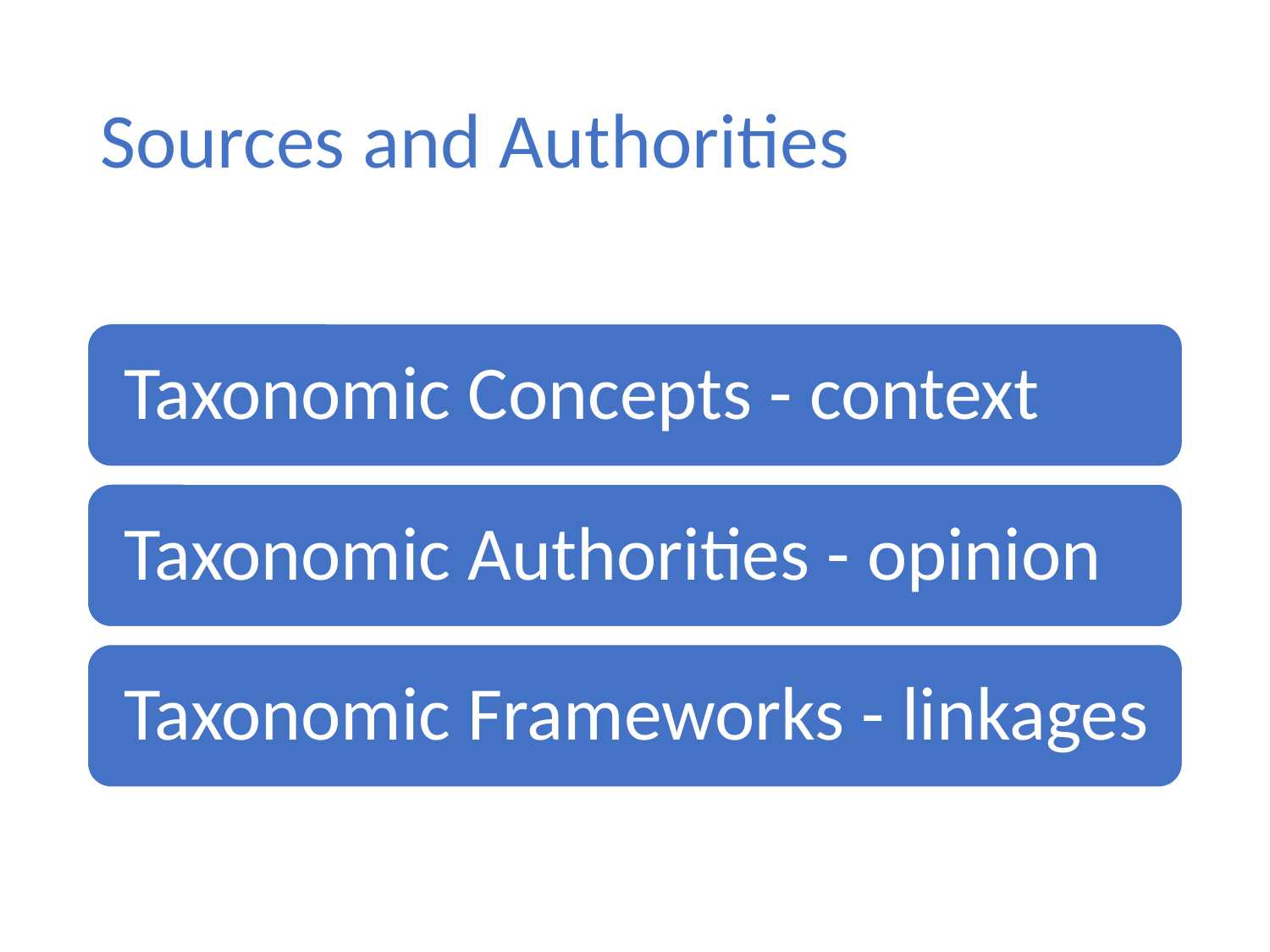

# Sources and Authorities
Taxonomic Concepts - context
Taxonomic Authorities - opinion
Taxonomic Frameworks - linkages